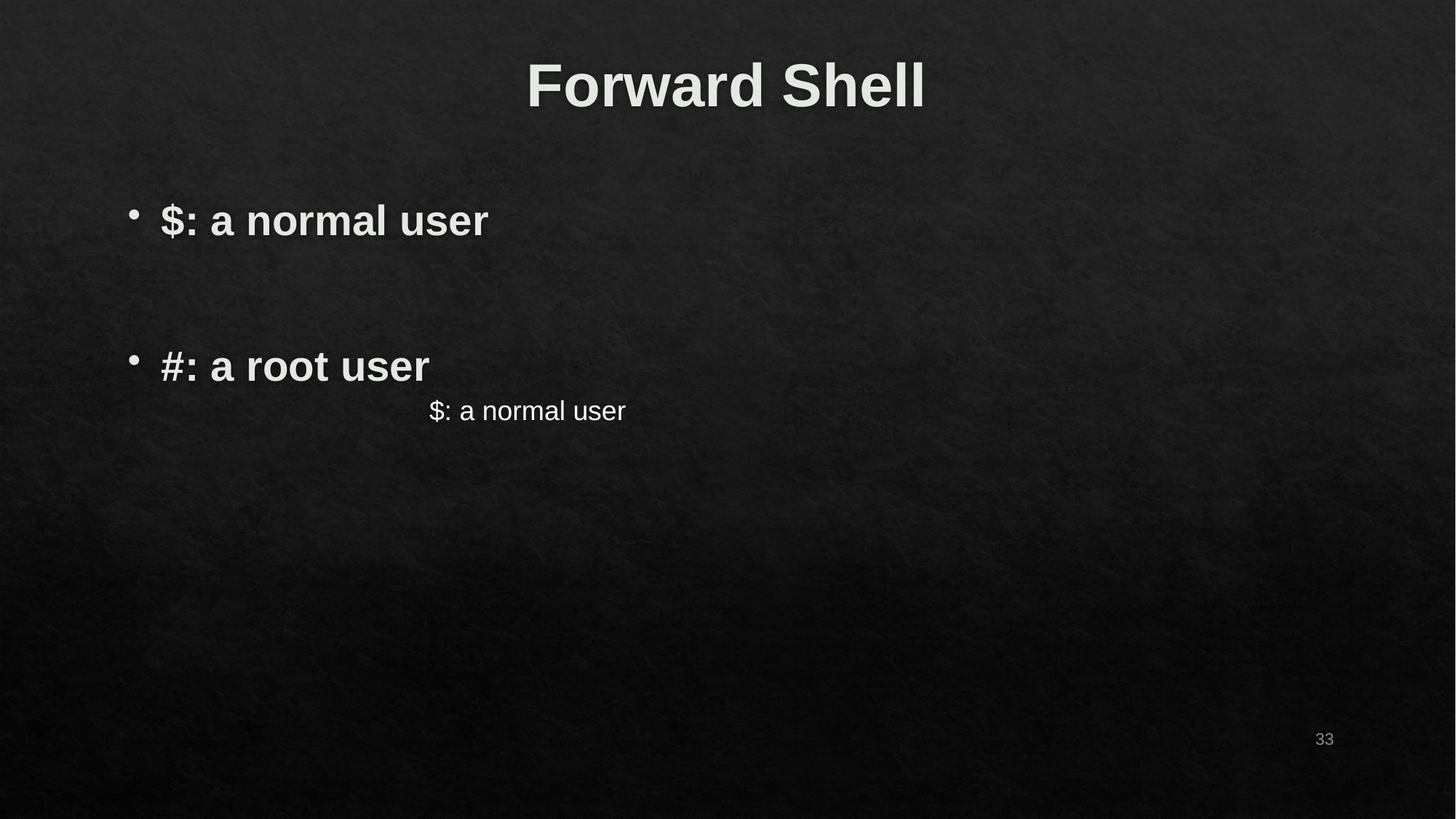

# Forward Shell
$: a normal user

#: a root user

$: a normal user
33